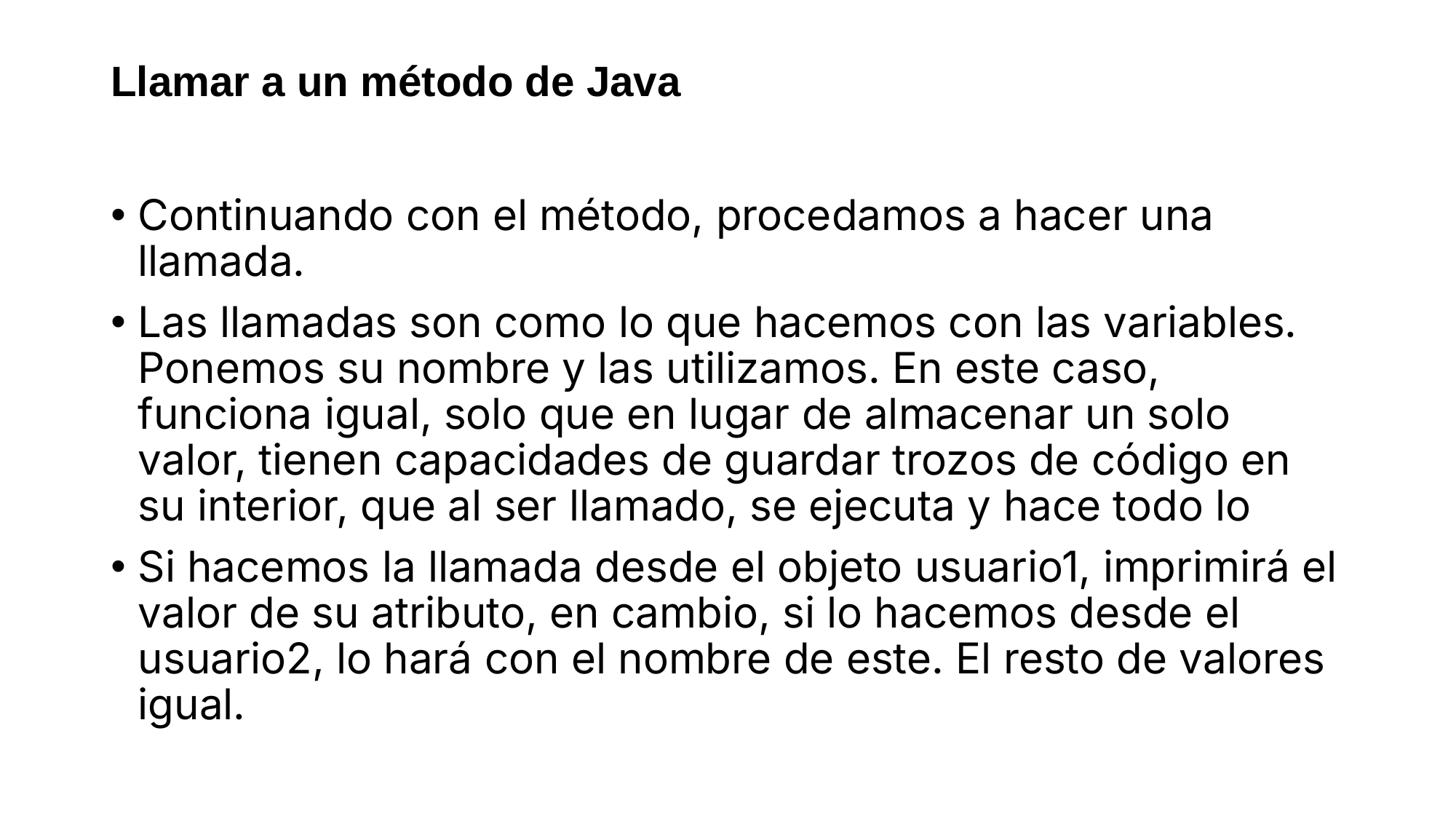

# Llamar a un método de Java
Continuando con el método, procedamos a hacer una llamada.
Las llamadas son como lo que hacemos con las variables. Ponemos su nombre y las utilizamos. En este caso, funciona igual, solo que en lugar de almacenar un solo valor, tienen capacidades de guardar trozos de código en su interior, que al ser llamado, se ejecuta y hace todo lo
Si hacemos la llamada desde el objeto usuario1, imprimirá el valor de su atributo, en cambio, si lo hacemos desde el usuario2, lo hará con el nombre de este. El resto de valores igual.